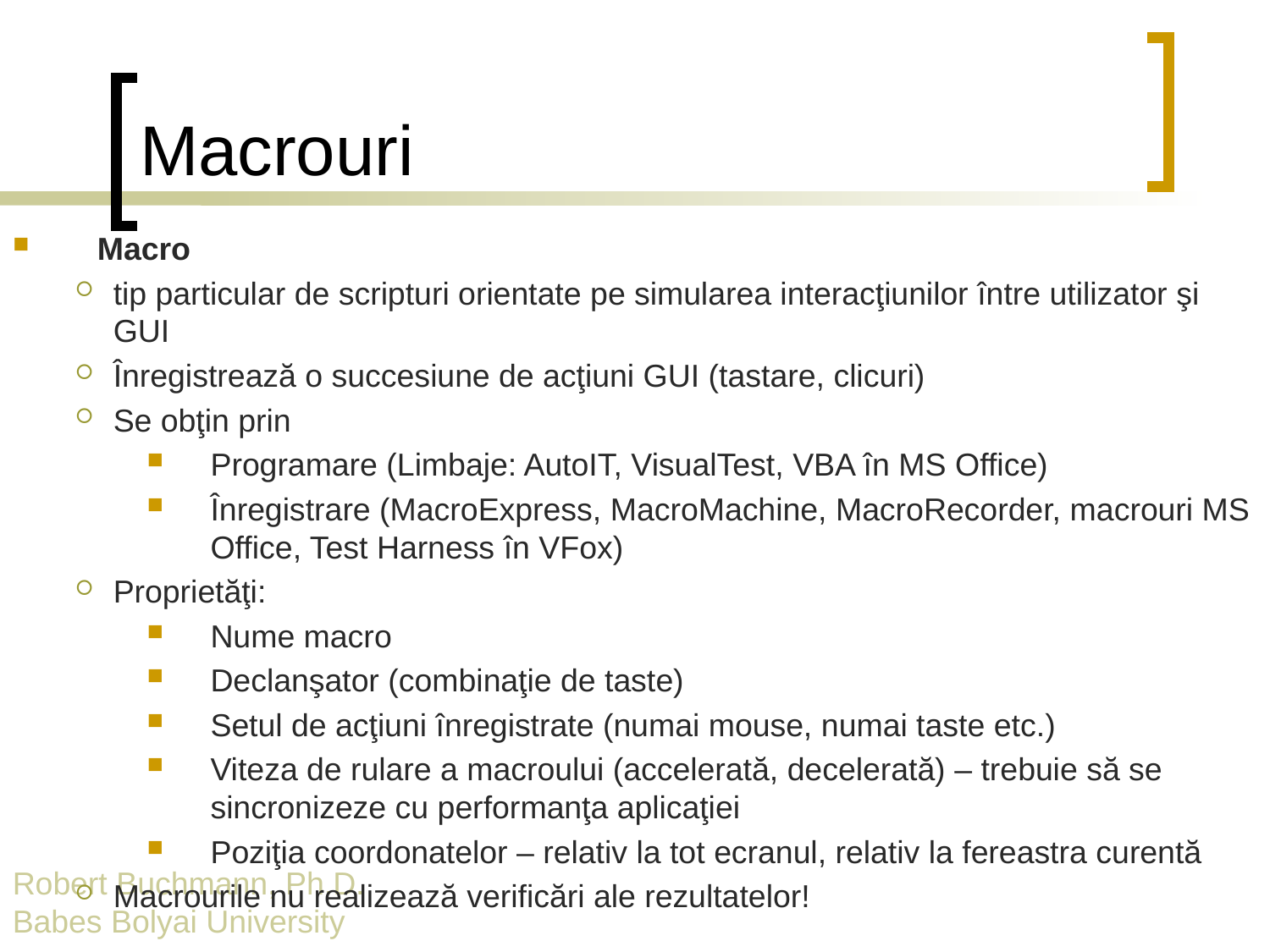

# Macrouri
Macro
tip particular de scripturi orientate pe simularea interacţiunilor între utilizator şi GUI
Înregistrează o succesiune de acţiuni GUI (tastare, clicuri)
Se obţin prin
Programare (Limbaje: AutoIT, VisualTest, VBA în MS Office)
Înregistrare (MacroExpress, MacroMachine, MacroRecorder, macrouri MS Office, Test Harness în VFox)
Proprietăţi:
Nume macro
Declanşator (combinaţie de taste)
Setul de acţiuni înregistrate (numai mouse, numai taste etc.)
Viteza de rulare a macroului (accelerată, decelerată) – trebuie să se sincronizeze cu performanţa aplicaţiei
Poziţia coordonatelor – relativ la tot ecranul, relativ la fereastra curentă
Macrourile nu realizează verificări ale rezultatelor!